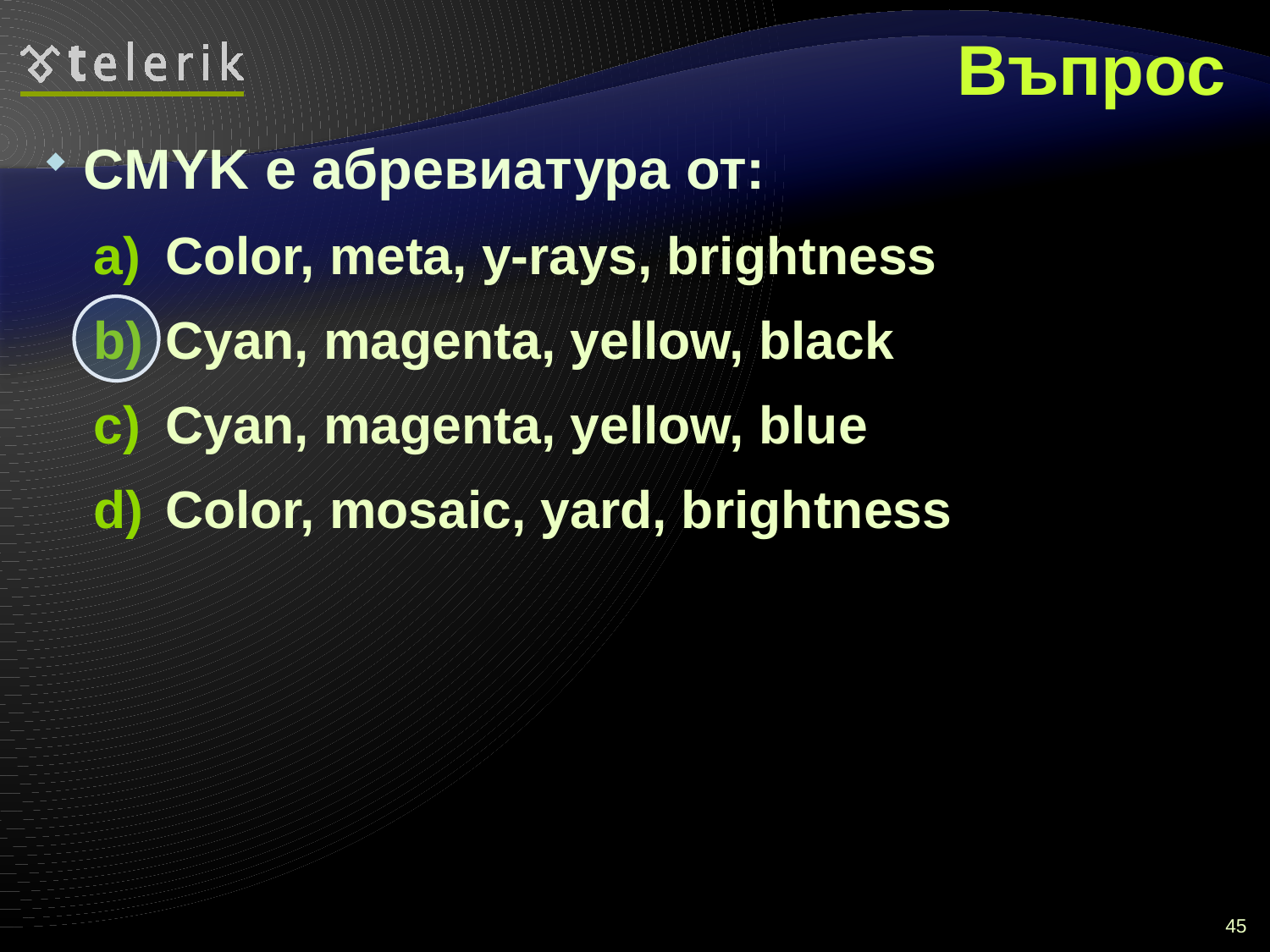

# Въпрос
CMYK е абревиатура от:
Color, meta, y-rays, brightness
Cyan, magenta, yellow, black
Cyan, magenta, yellow, blue
Color, mosaic, yard, brightness

45